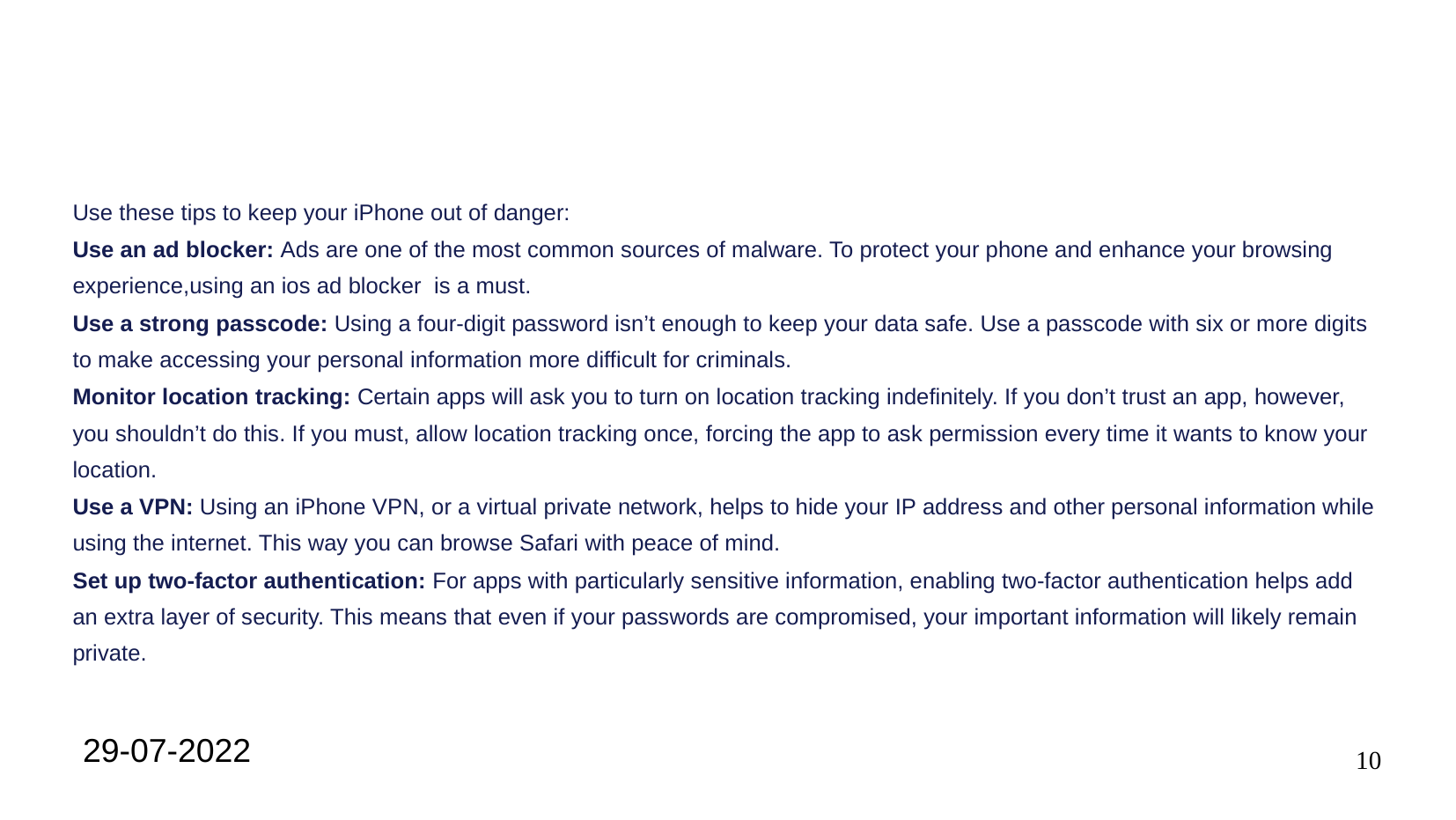

#
Use these tips to keep your iPhone out of danger:
Use an ad blocker: Ads are one of the most common sources of malware. To protect your phone and enhance your browsing experience,using an ios ad blocker  is a must.
Use a strong passcode: Using a four-digit password isn’t enough to keep your data safe. Use a passcode with six or more digits to make accessing your personal information more difficult for criminals.
Monitor location tracking: Certain apps will ask you to turn on location tracking indefinitely. If you don’t trust an app, however, you shouldn’t do this. If you must, allow location tracking once, forcing the app to ask permission every time it wants to know your location.
Use a VPN: Using an iPhone VPN, or a virtual private network, helps to hide your IP address and other personal information while using the internet. This way you can browse Safari with peace of mind.
Set up two-factor authentication: For apps with particularly sensitive information, enabling two-factor authentication helps add an extra layer of security. This means that even if your passwords are compromised, your important information will likely remain private.
29-07-2022
10